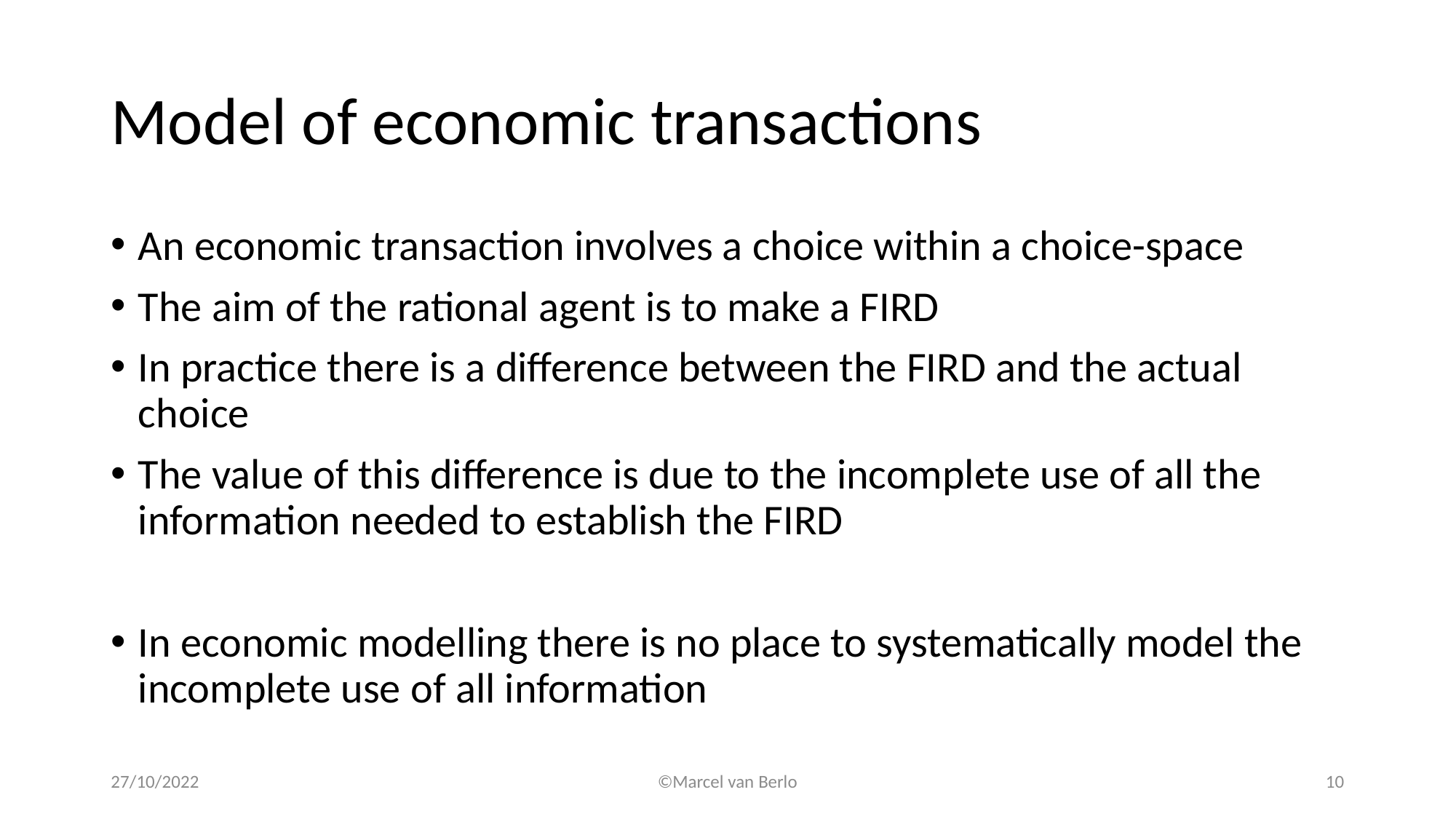

# Model of economic transactions
An economic transaction involves a choice within a choice-space
The aim of the rational agent is to make a FIRD
In practice there is a difference between the FIRD and the actual choice
The value of this difference is due to the incomplete use of all the information needed to establish the FIRD

In economic modelling there is no place to systematically model the incomplete use of all information

27/10/2022
©Marcel van Berlo
10